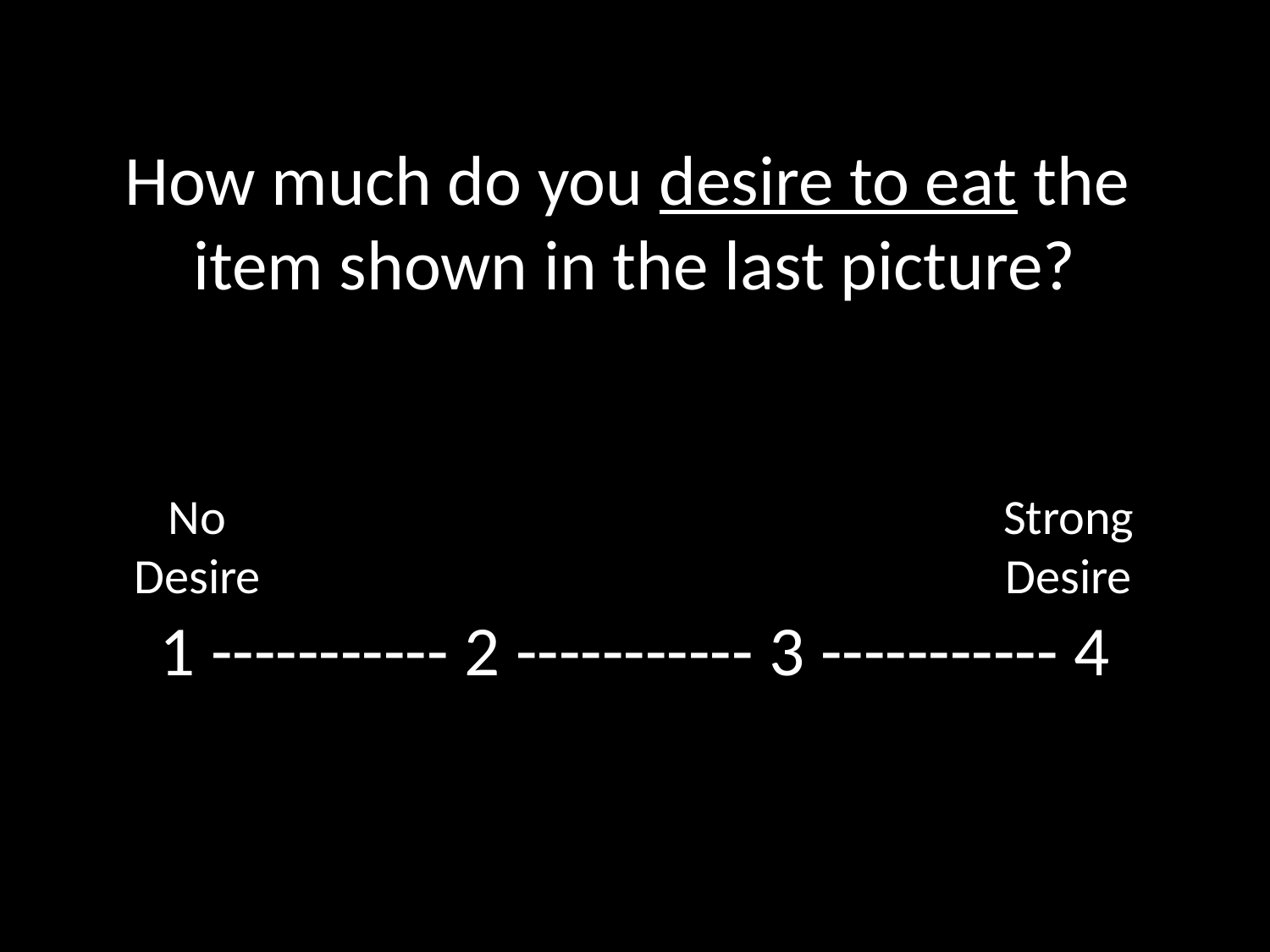

How much do you desire to eat the
item shown in the last picture?
No
Desire
Strong
Desire
1 ----------- 2 ----------- 3 ----------- 4